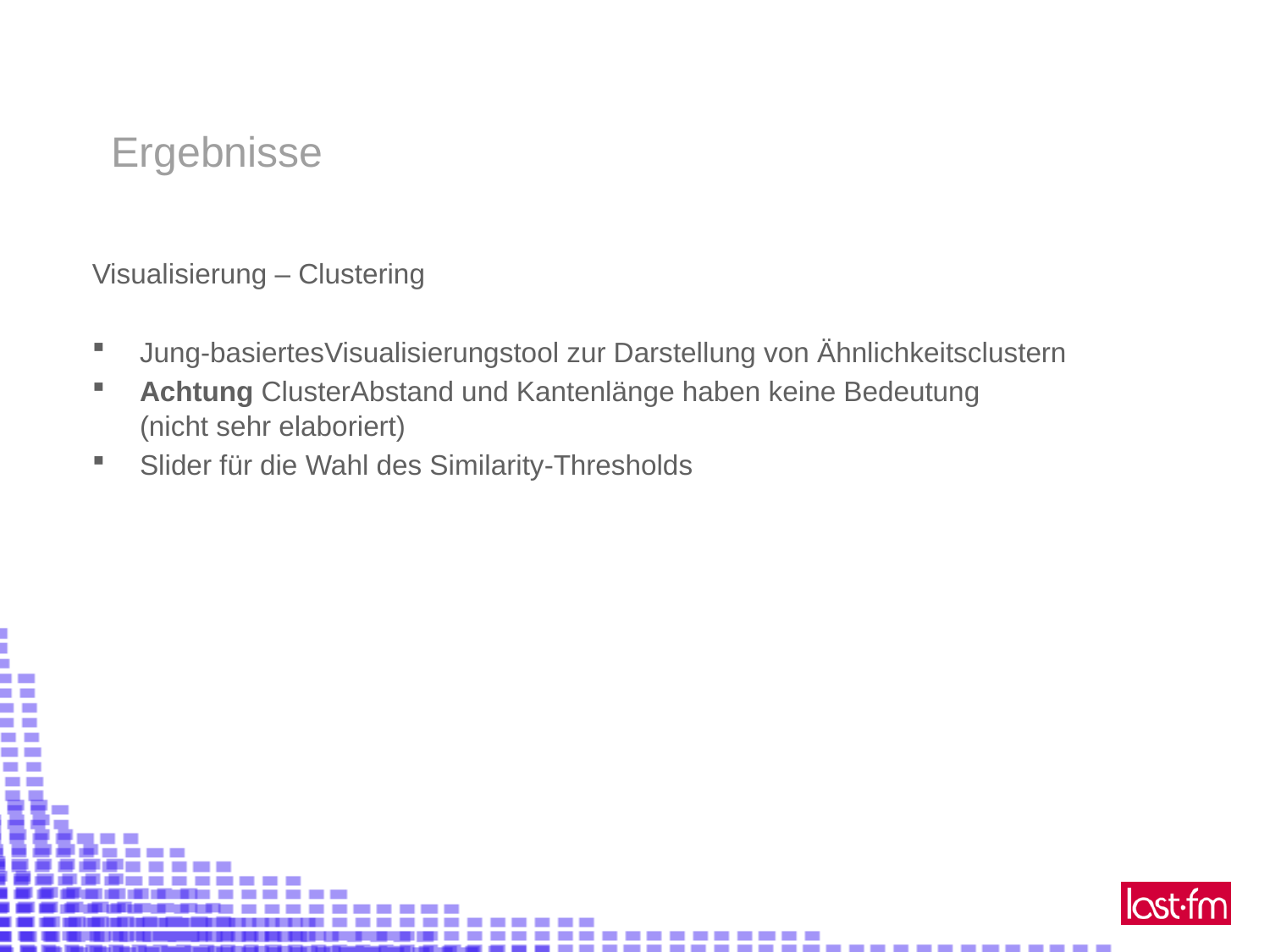

Ergebnisse
Visualisierung – Clustering

Jung-basiertesVisualisierungstool zur Darstellung von Ähnlichkeitsclustern
Achtung ClusterAbstand und Kantenlänge haben keine Bedeutung
(nicht sehr elaboriert)
Slider für die Wahl des Similarity-Thresholds